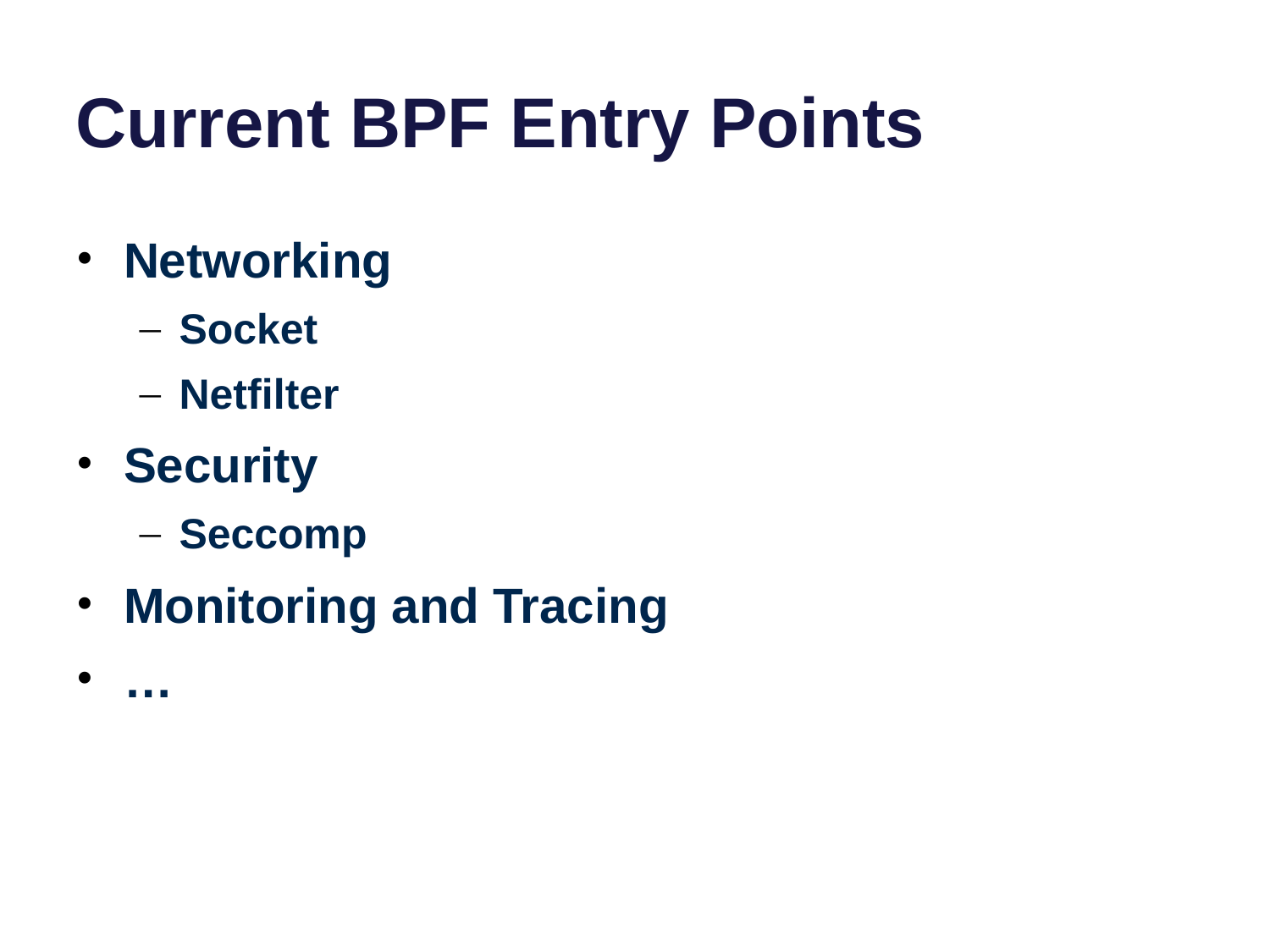

# Current BPF Entry Points
Networking
Socket
Netfilter
Security
Seccomp
Monitoring and Tracing
…